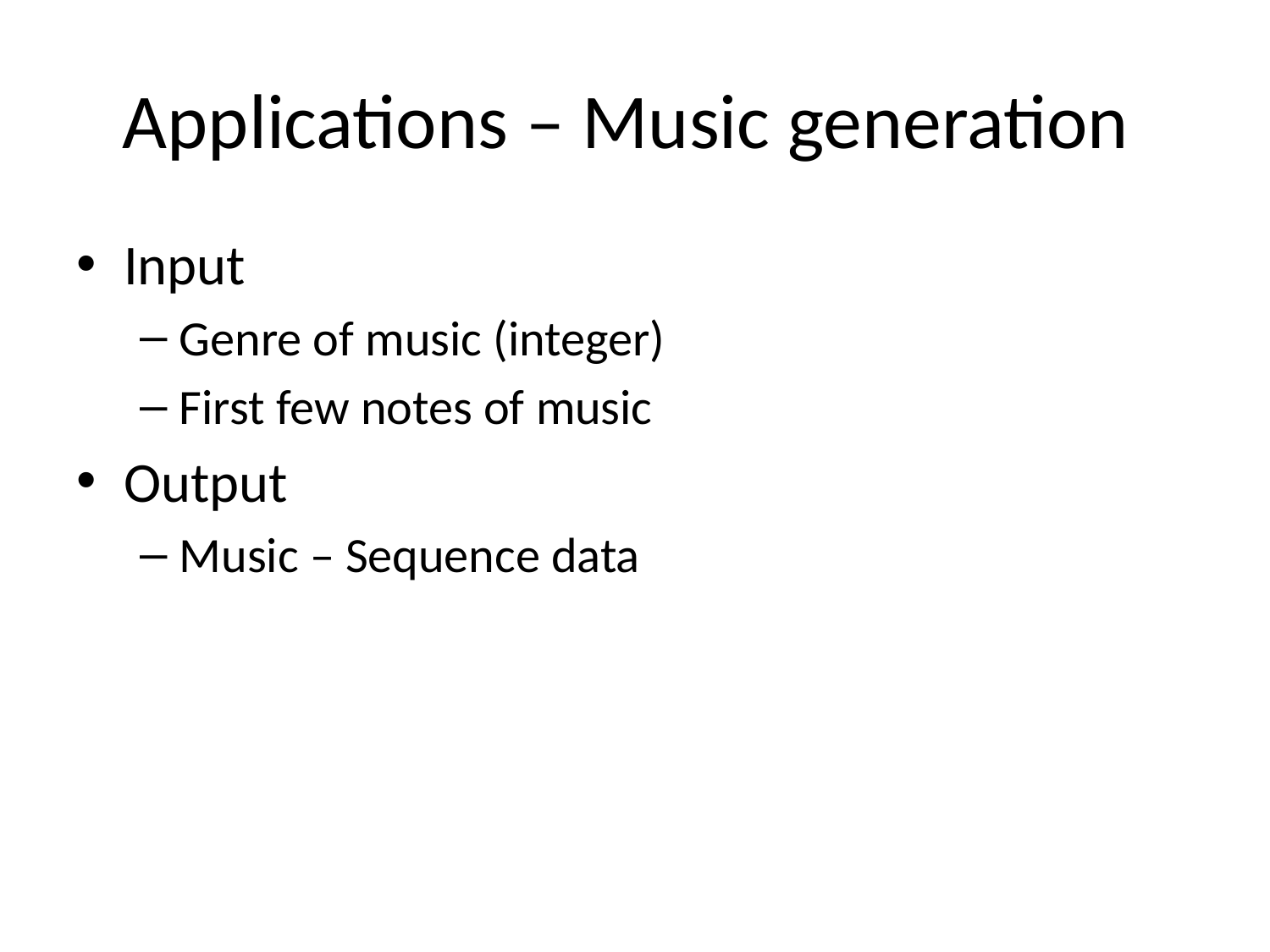

# Applications – Music generation
Input
Genre of music (integer)
First few notes of music
Output
Music – Sequence data